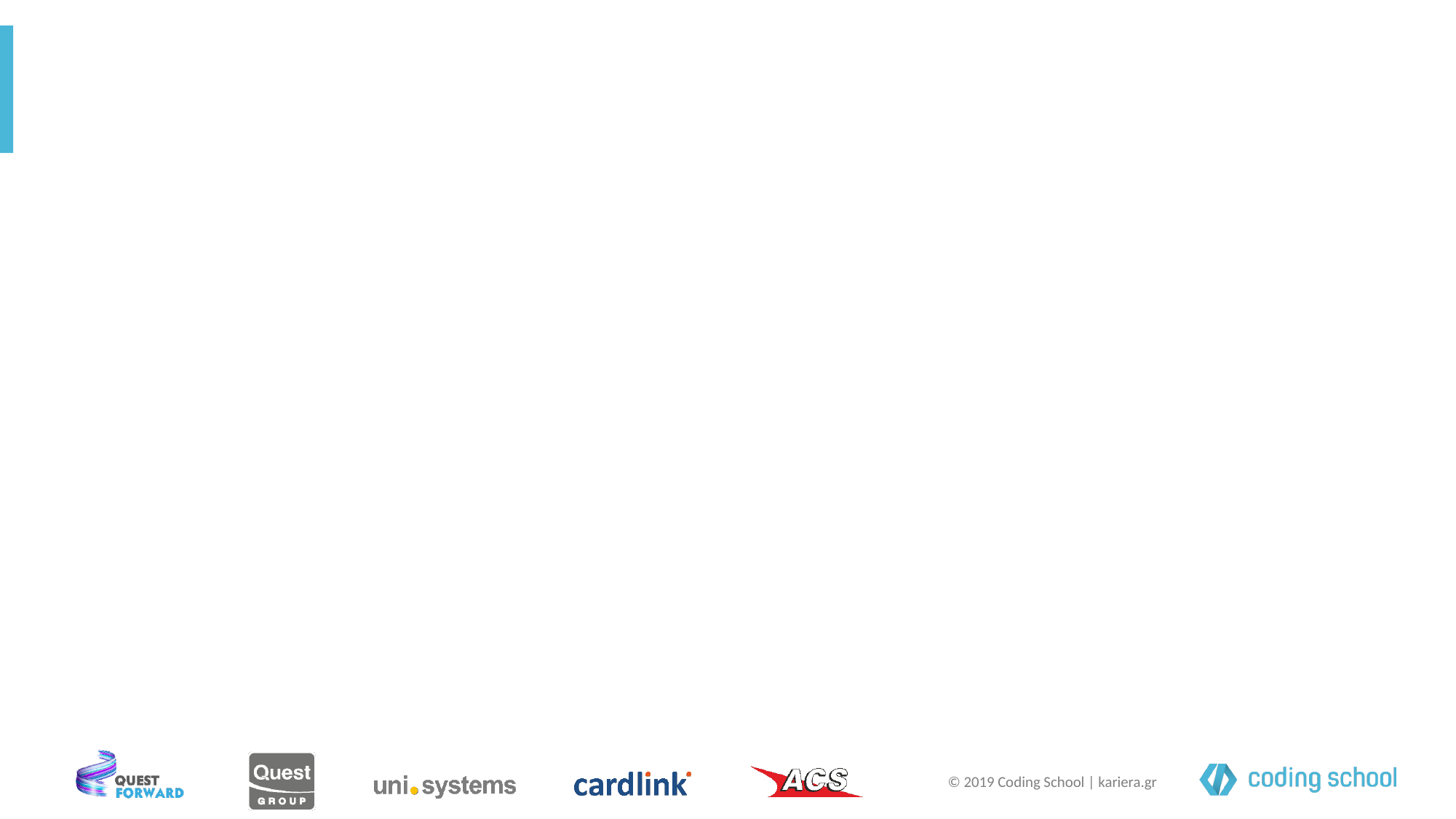

#

© 2019 Coding School | kariera.gr